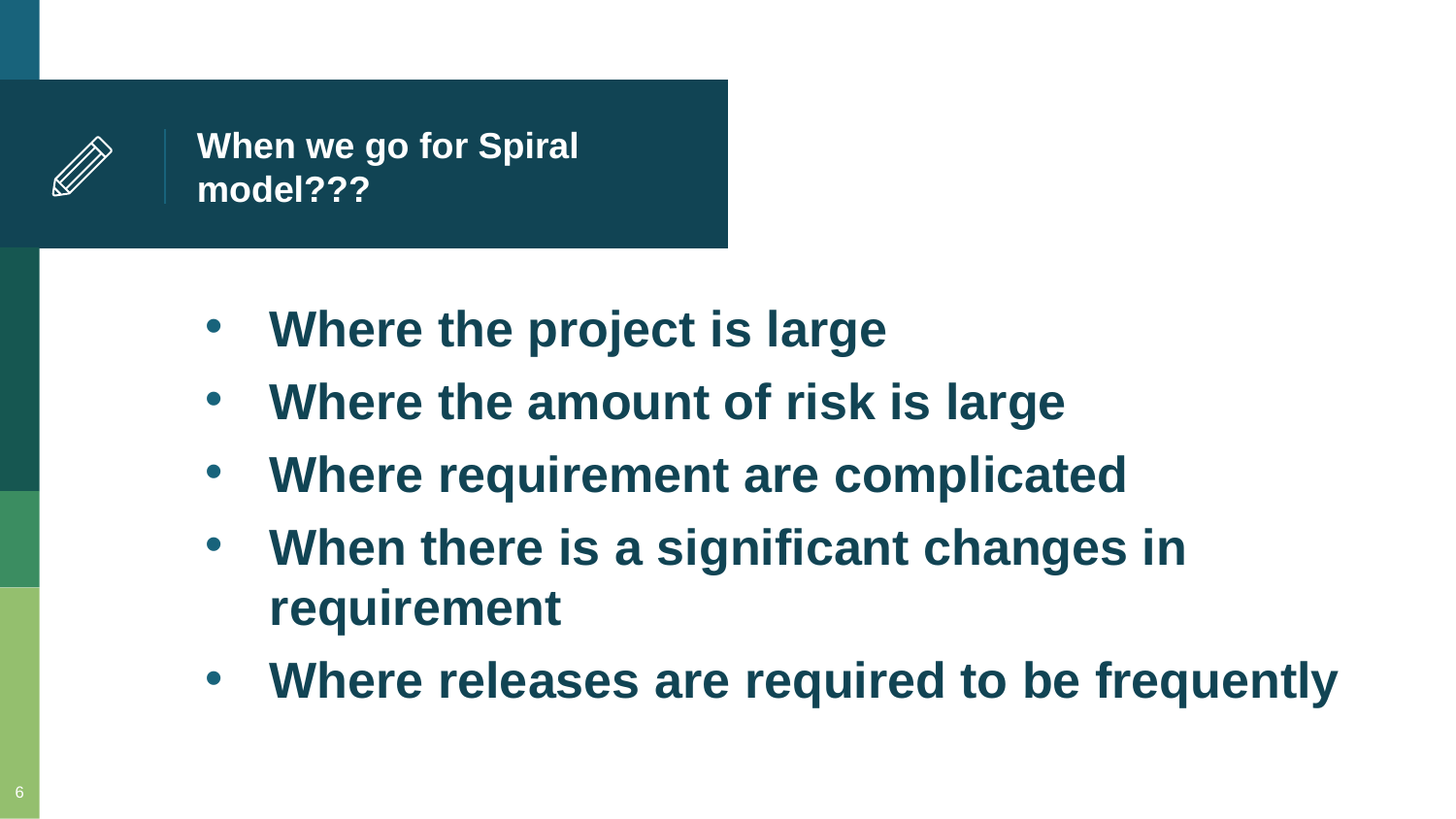

# When we go for Spiral model???

Where the project is large
Where the amount of risk is large
Where requirement are complicated
When there is a significant changes in requirement
Where releases are required to be frequently

6